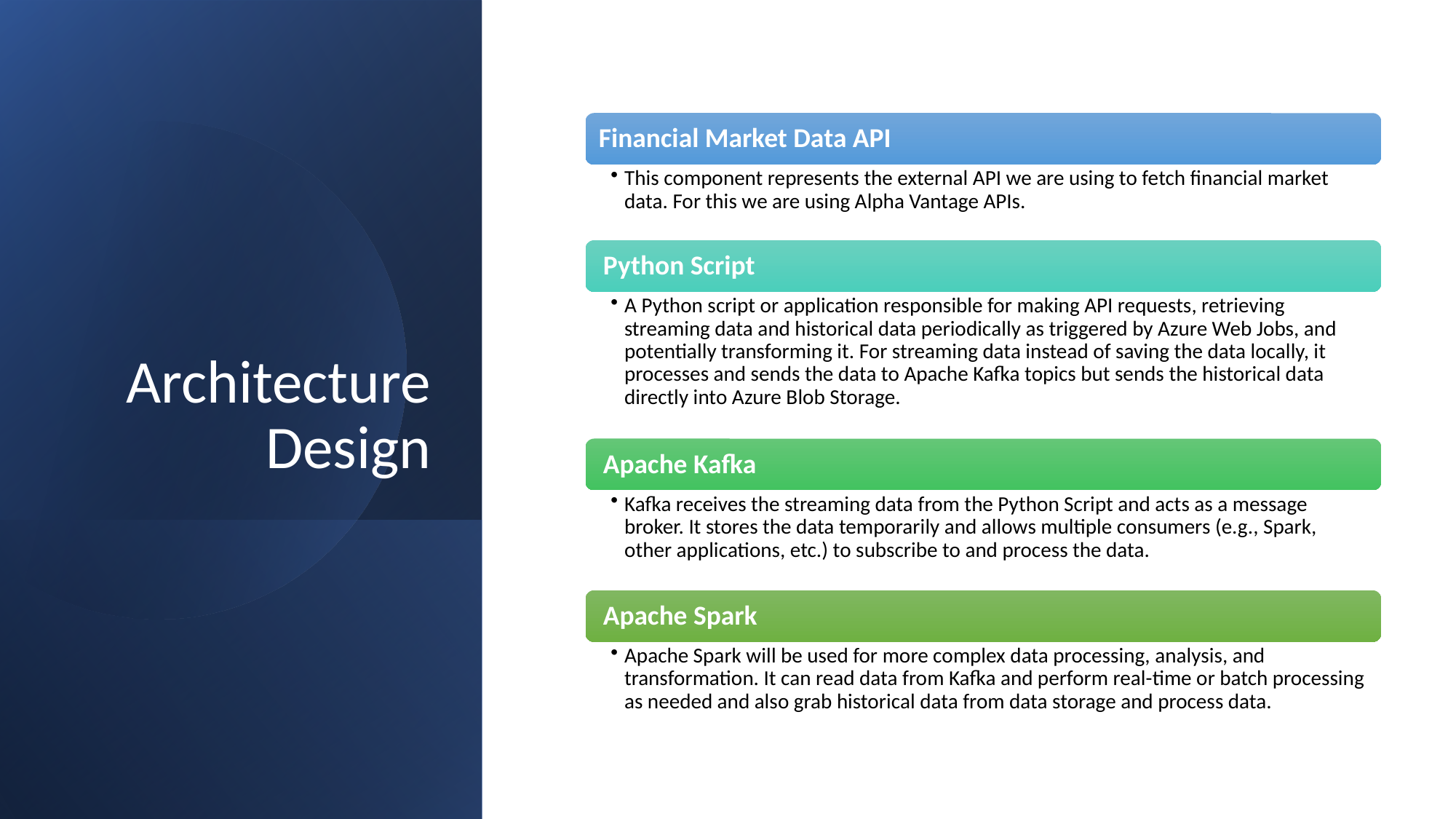

Financial Market Data API
This component represents the external API we are using to fetch financial market data. For this we are using Alpha Vantage APIs.
Python Script
A Python script or application responsible for making API requests, retrieving streaming data and historical data periodically as triggered by Azure Web Jobs, and potentially transforming it. For streaming data instead of saving the data locally, it processes and sends the data to Apache Kafka topics but sends the historical data directly into Azure Blob Storage.
Apache Kafka
Kafka receives the streaming data from the Python Script and acts as a message broker. It stores the data temporarily and allows multiple consumers (e.g., Spark, other applications, etc.) to subscribe to and process the data.
Apache Spark
Apache Spark will be used for more complex data processing, analysis, and transformation. It can read data from Kafka and perform real-time or batch processing as needed and also grab historical data from data storage and process data.

# Architecture Design